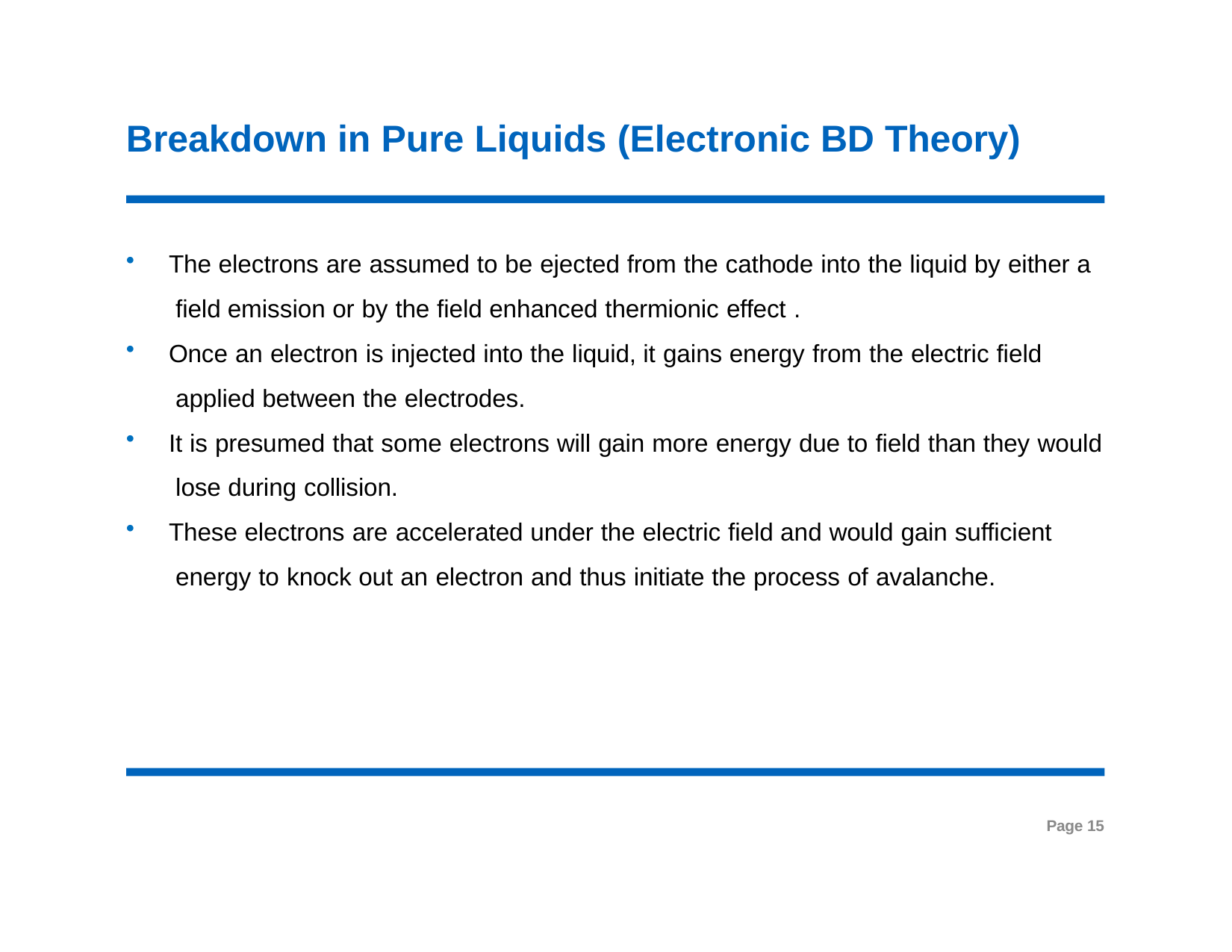

# Breakdown in Pure Liquids (Electronic BD Theory)
The electrons are assumed to be ejected from the cathode into the liquid by either a  field emission or by the field enhanced thermionic effect .
Once an electron is injected into the liquid, it gains energy from the electric field  applied between the electrodes.
It is presumed that some electrons will gain more energy due to field than they would  lose during collision.
These electrons are accelerated under the electric field and would gain sufficient  energy to knock out an electron and thus initiate the process of avalanche.
Page 15